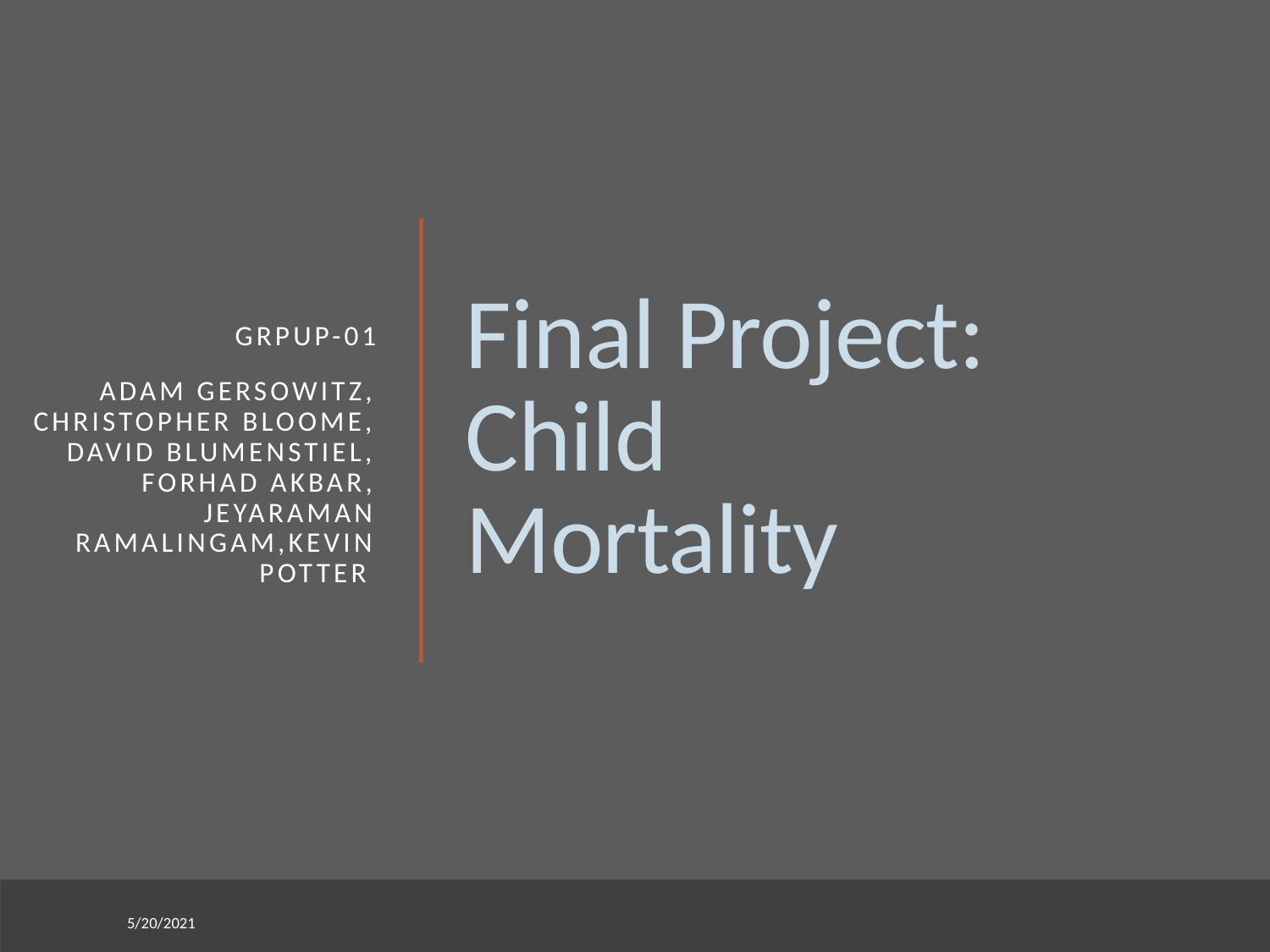

Grpup-01
Adam Gersowitz, Christopher Bloome, David Blumenstiel, Forhad akbar, Jeyaraman Ramalingam,Kevin Potter
# Final Project: Child Mortality

5/20/2021